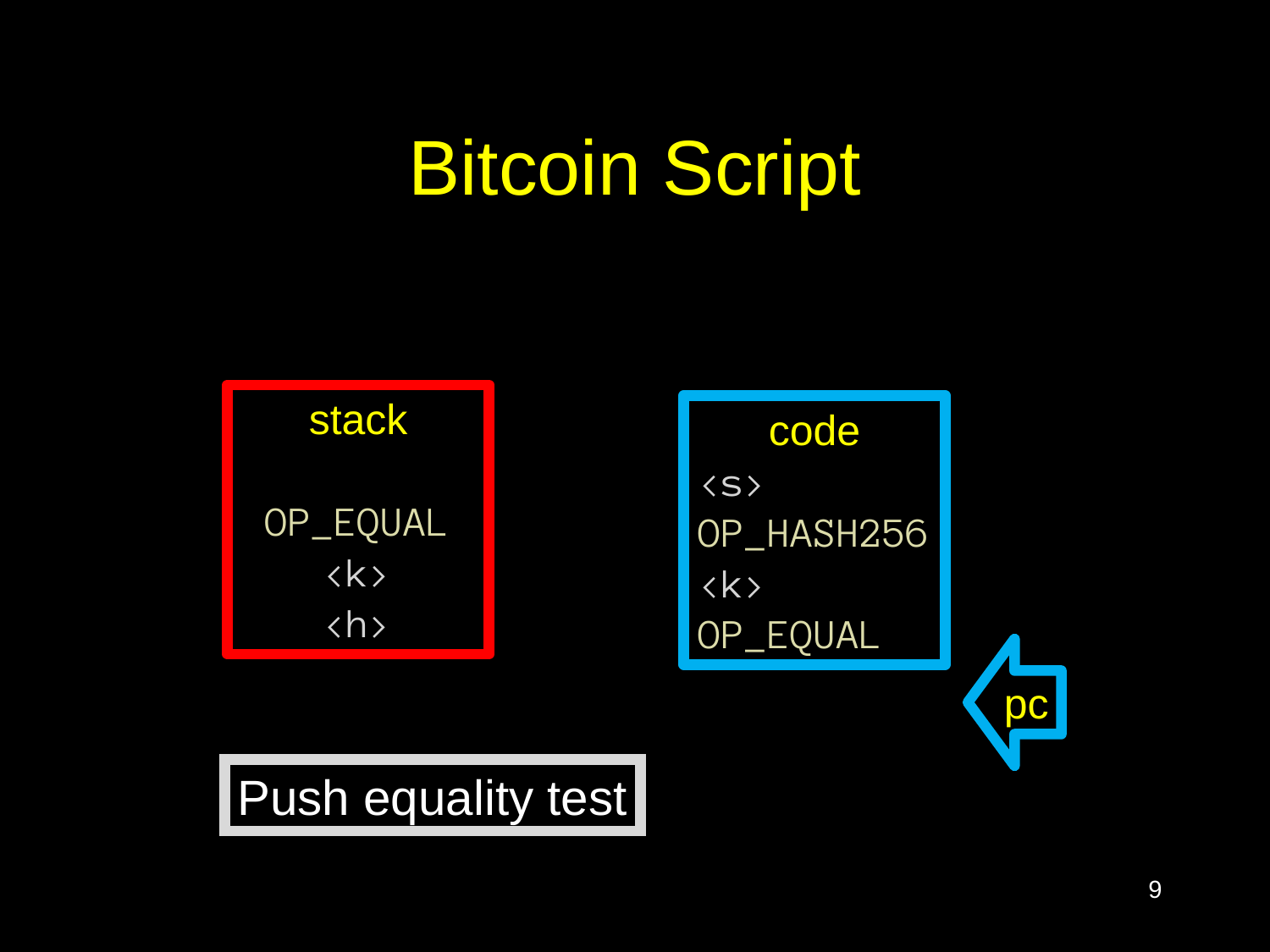

# Bitcoin Script
stack

OP_EQUAL
<k>
<h>
code
<s>
OP_HASH256
<k>
OP_EQUAL
pc
Push equality test
9